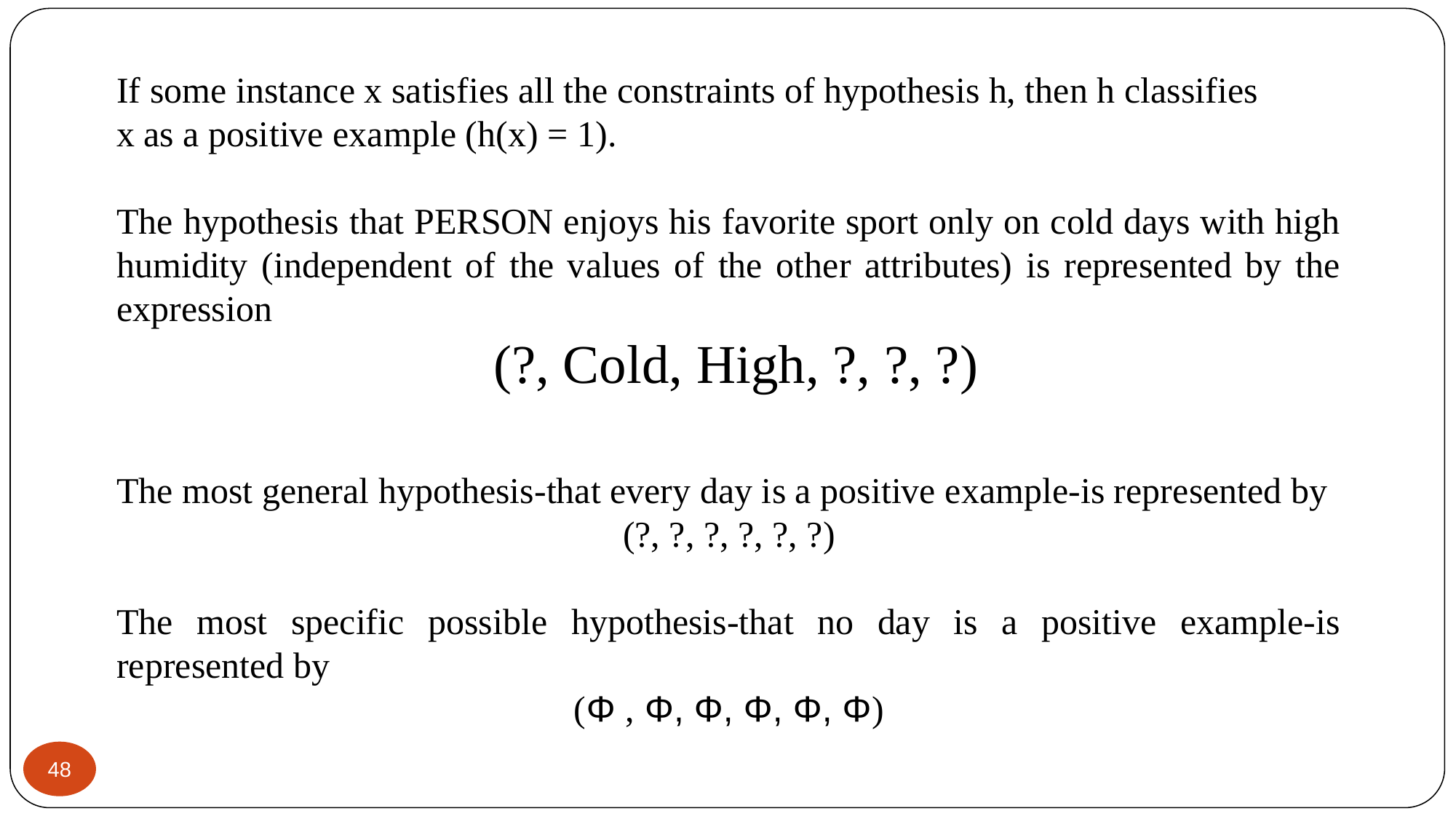

If some instance x satisfies all the constraints of hypothesis h, then h classifies
x as a positive example (h(x) = 1).

The hypothesis that PERSON enjoys his favorite sport only on cold days with high humidity (independent of the values of the other attributes) is represented by the expression
 (?, Cold, High, ?, ?, ?)

The most general hypothesis-that every day is a positive example-is represented by
(?, ?, ?, ?, ?, ?)

The most specific possible hypothesis-that no day is a positive example-is represented by
(Φ , Φ, Φ, Φ, Φ, Φ)

48